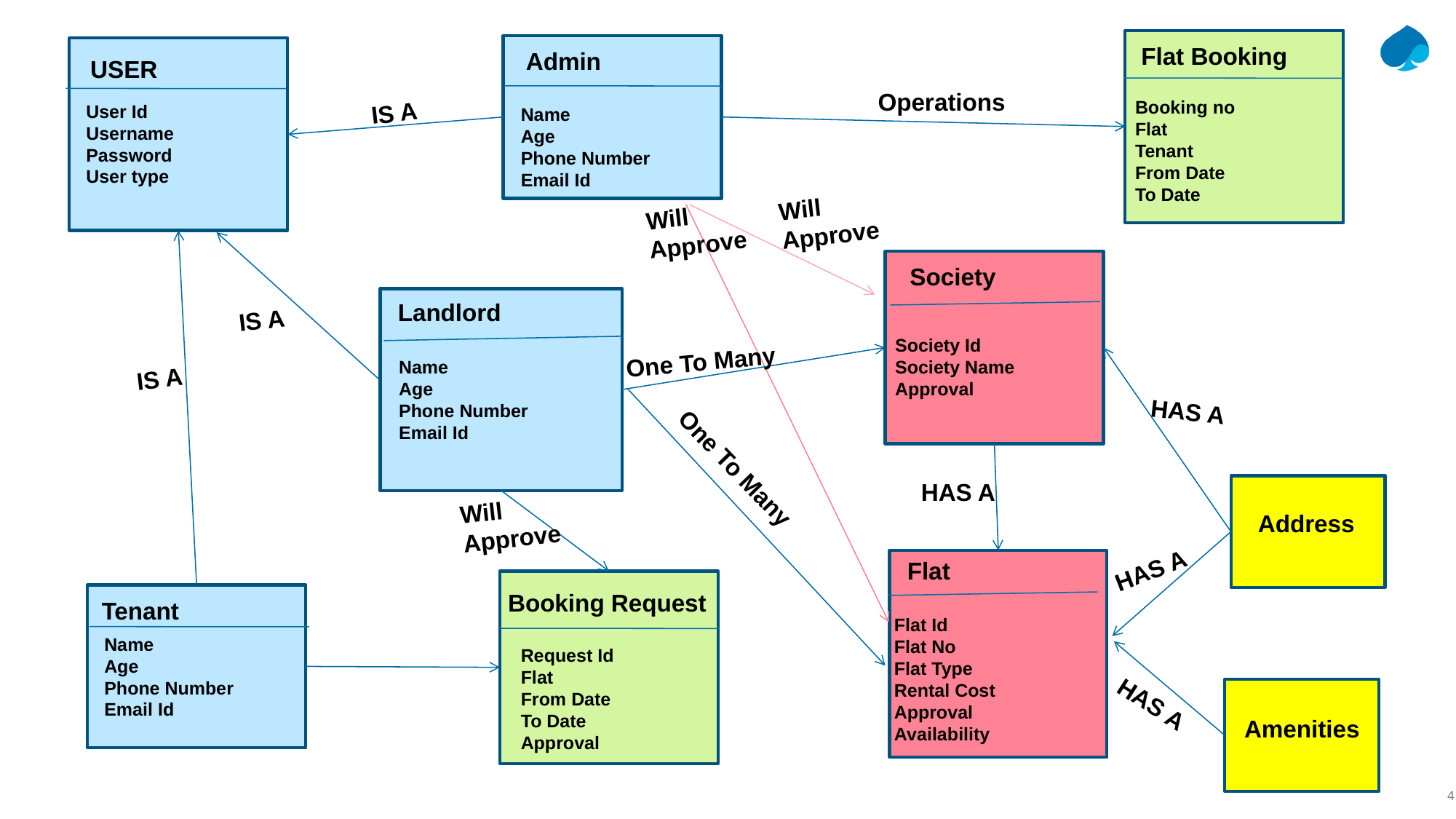

Flat Booking

Admin
USER
Operations
IS A
Booking no
Flat
Tenant
From Date
To Date
User Id
Username
Password
User type

Name
Age
Phone Number
Email Id
Will Approve
Will Approve

Society

Landlord
IS A
Society Id
Society Name
Approval
One To Many
Name
Age
Phone Number
Email Id
IS A
HAS A
One To Many
HAS A

Will Approve
Address
HAS A

Flat

Booking Request

Tenant
Flat Id
Flat No
Flat Type
Rental Cost
Approval
Availability
Name
Age
Phone Number
Email Id
Request Id
Flat
From Date
To Date
Approval

HAS A
Amenities